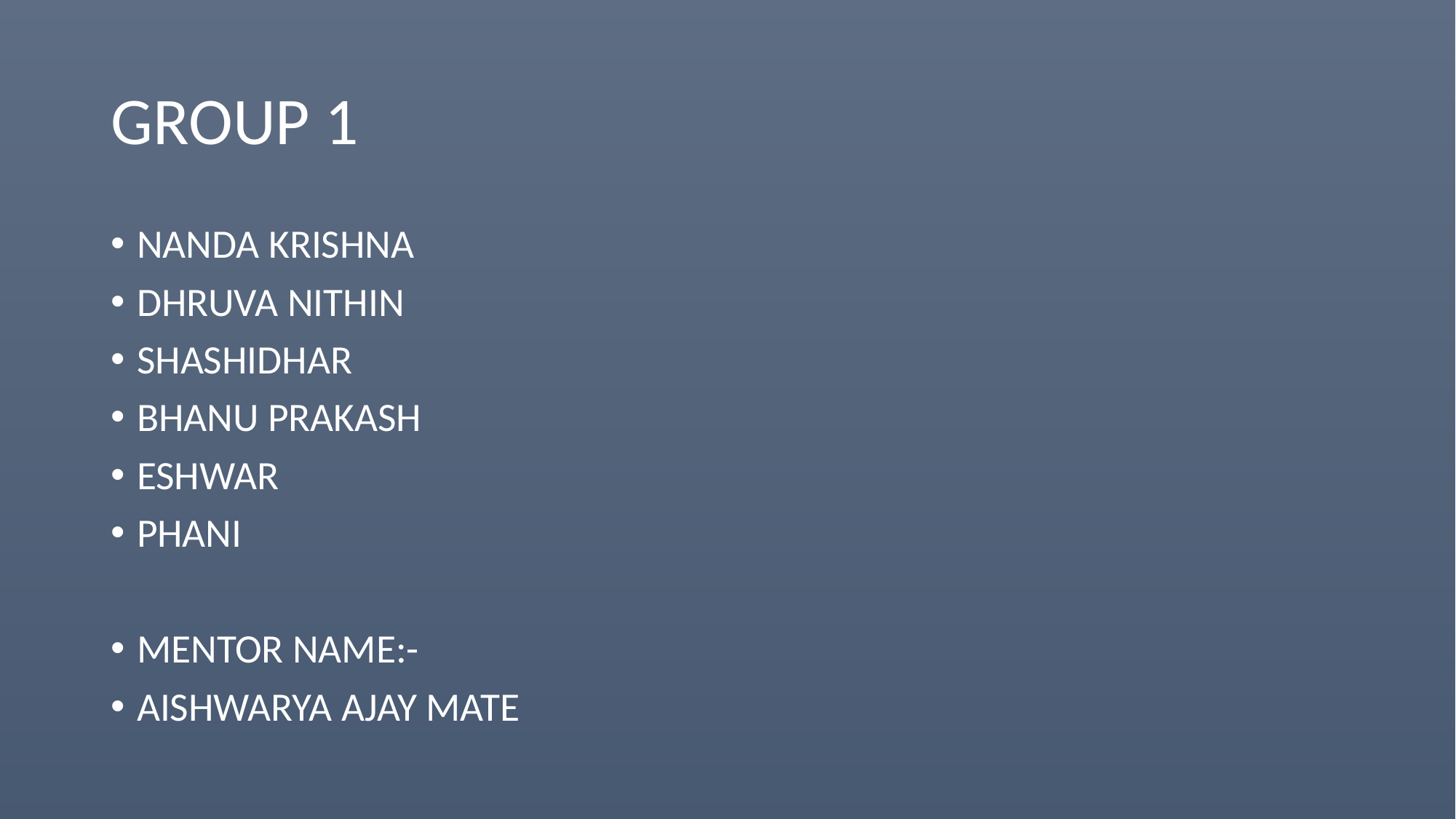

# GROUP 1
NANDA KRISHNA
DHRUVA NITHIN
SHASHIDHAR
BHANU PRAKASH
ESHWAR
PHANI

MENTOR NAME:-
AISHWARYA AJAY MATE